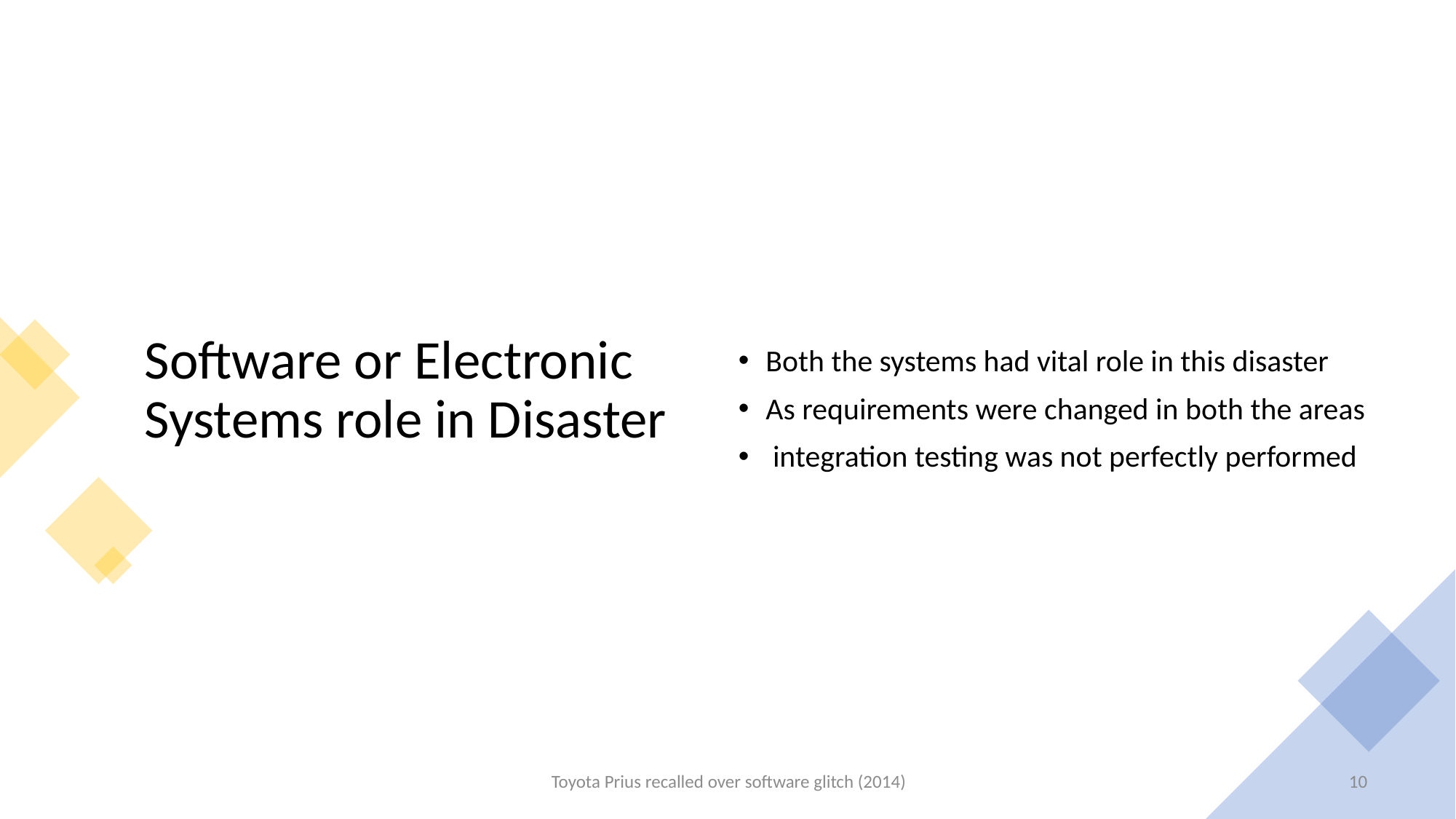

Both the systems had vital role in this disaster
As requirements were changed in both the areas
 integration testing was not perfectly performed
# Software or Electronic Systems role in Disaster

Toyota Prius recalled over software glitch (2014)
10